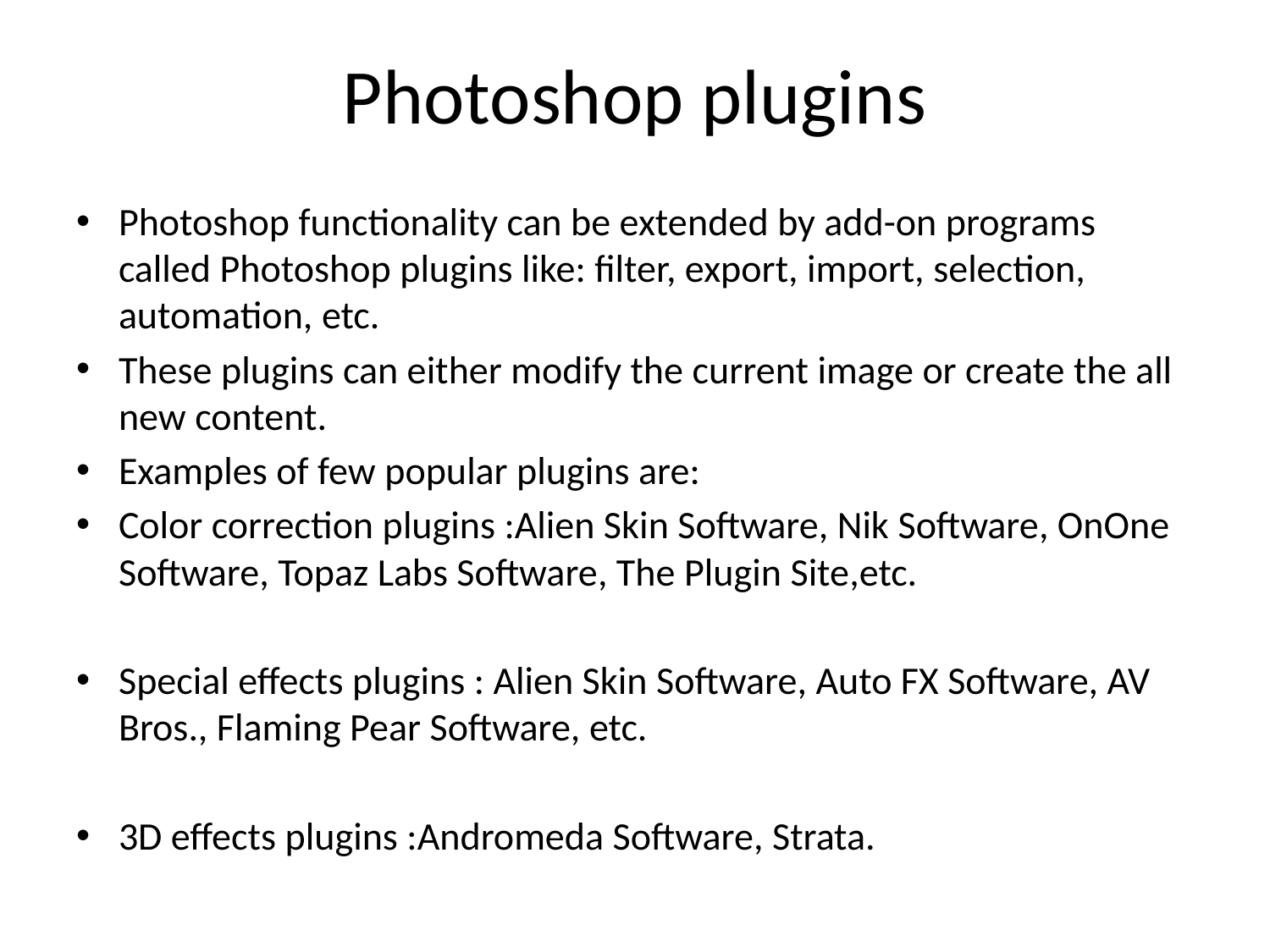

# Photoshop plugins
Photoshop functionality can be extended by add-on programs called Photoshop plugins like: filter, export, import, selection, automation, etc.
These plugins can either modify the current image or create the all new content.
Examples of few popular plugins are:
Color correction plugins :Alien Skin Software, Nik Software, OnOne Software, Topaz Labs Software, The Plugin Site,etc.

Special effects plugins : Alien Skin Software, Auto FX Software, AV Bros., Flaming Pear Software, etc.

3D effects plugins :Andromeda Software, Strata.